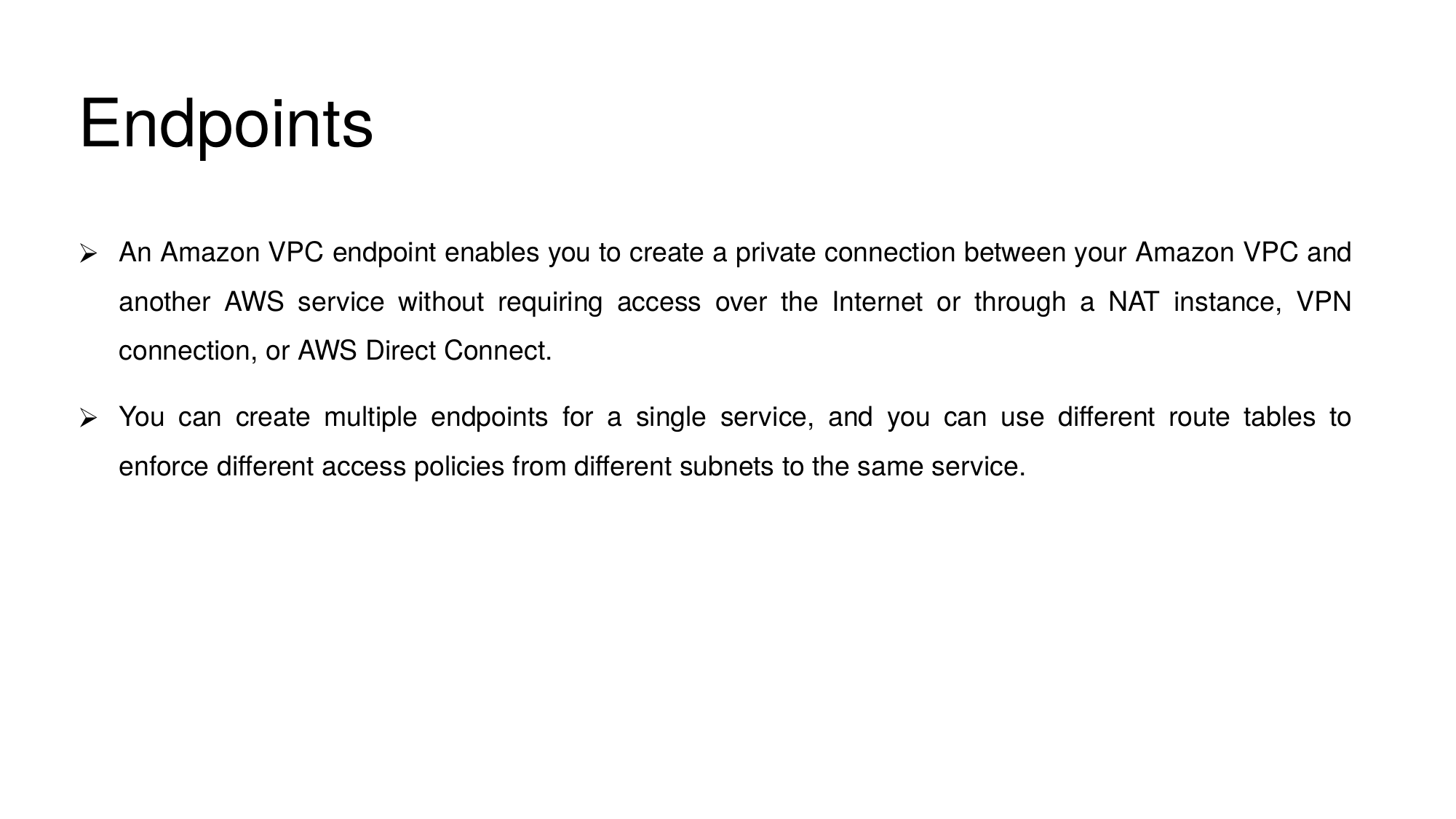

# Endpoints
An Amazon VPC endpoint enables you to create a private connection between your Amazon VPC and another AWS service without requiring access over the Internet or through a NAT instance, VPN connection, or AWS Direct Connect.
You can create multiple endpoints for a single service, and you can use different route tables to enforce different access policies from different subnets to the same service.